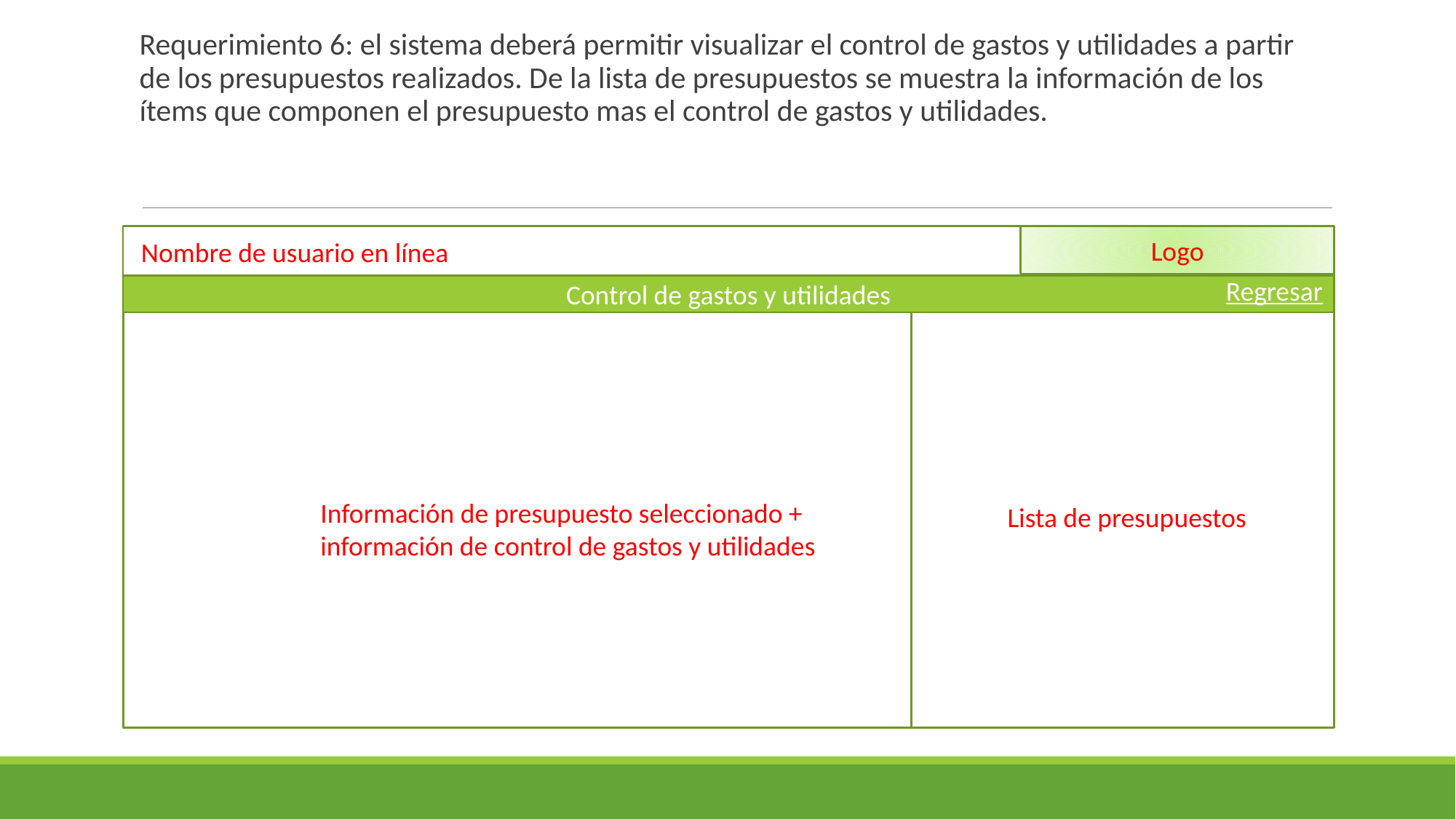

Requerimiento 6: el sistema deberá permitir visualizar el control de gastos y utilidades a partir de los presupuestos realizados. De la lista de presupuestos se muestra la información de los ítems que componen el presupuesto mas el control de gastos y utilidades.

Logo
Nombre de usuario en línea
Regresar
Control de gastos y utilidades

Información de presupuesto seleccionado +
información de control de gastos y utilidades
Lista de presupuestos